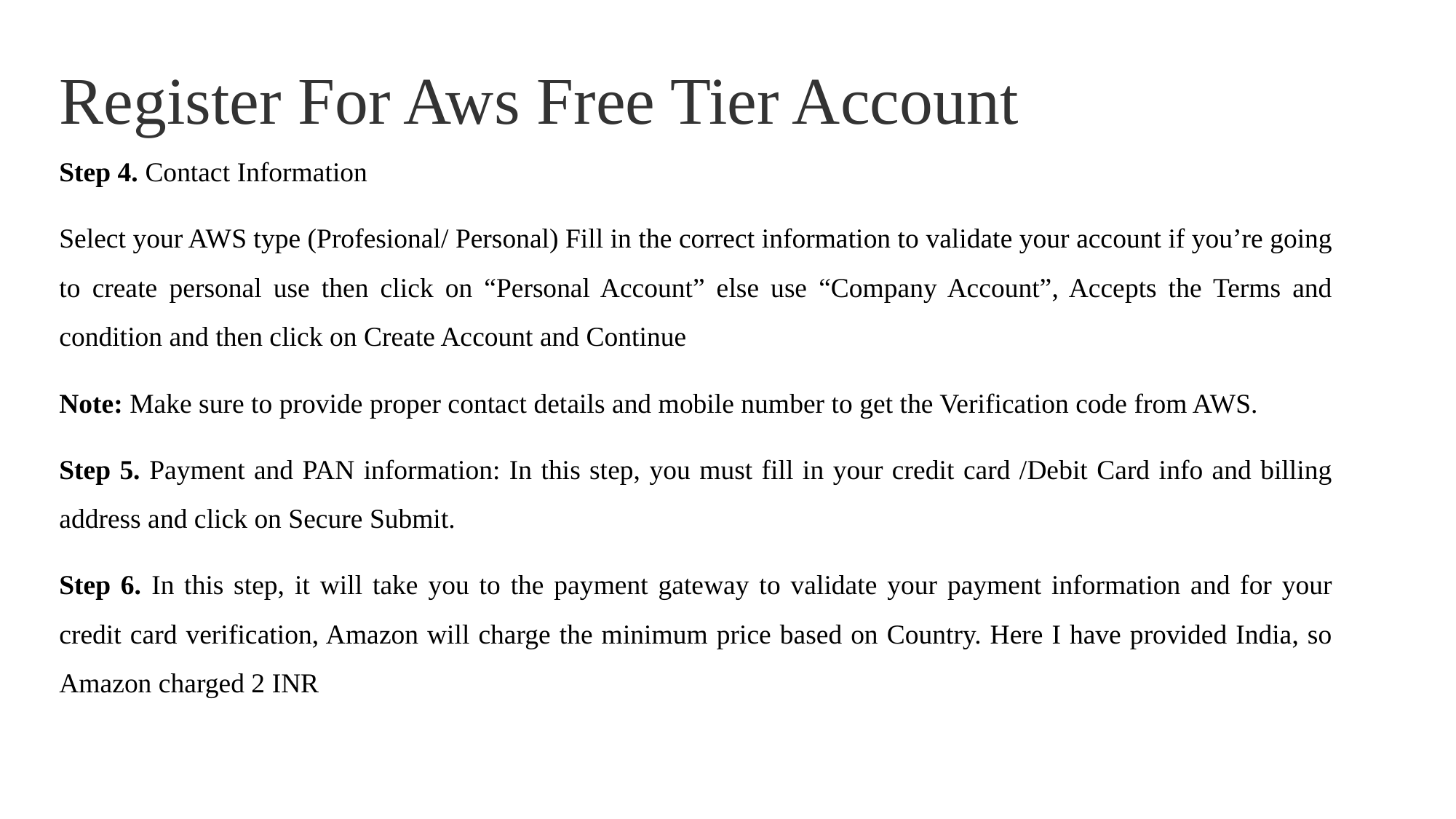

# Register For Aws Free Tier Account
Step 4. Contact Information
Select your AWS type (Profesional/ Personal) Fill in the correct information to validate your account if you’re going to create personal use then click on “Personal Account” else use “Company Account”, Accepts the Terms and condition and then click on Create Account and Continue
Note: Make sure to provide proper contact details and mobile number to get the Verification code from AWS.
Step 5. Payment and PAN information: In this step, you must fill in your credit card /Debit Card info and billing address and click on Secure Submit.
Step 6. In this step, it will take you to the payment gateway to validate your payment information and for your credit card verification, Amazon will charge the minimum price based on Country. Here I have provided India, so Amazon charged 2 INR